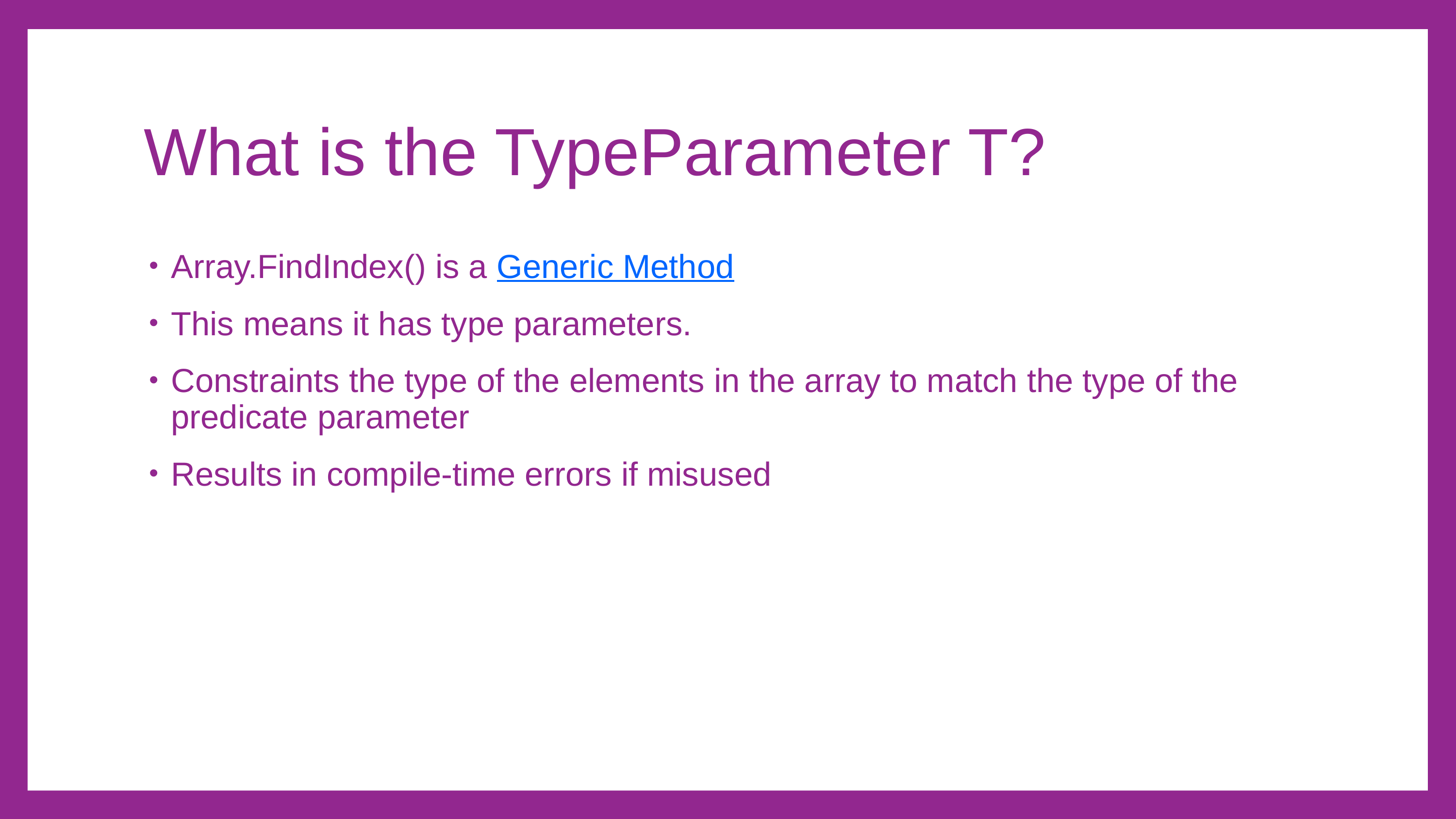

# What is the TypeParameter T?
Array.FindIndex() is a Generic Method
This means it has type parameters.
Constraints the type of the elements in the array to match the type of the predicate parameter
Results in compile-time errors if misused